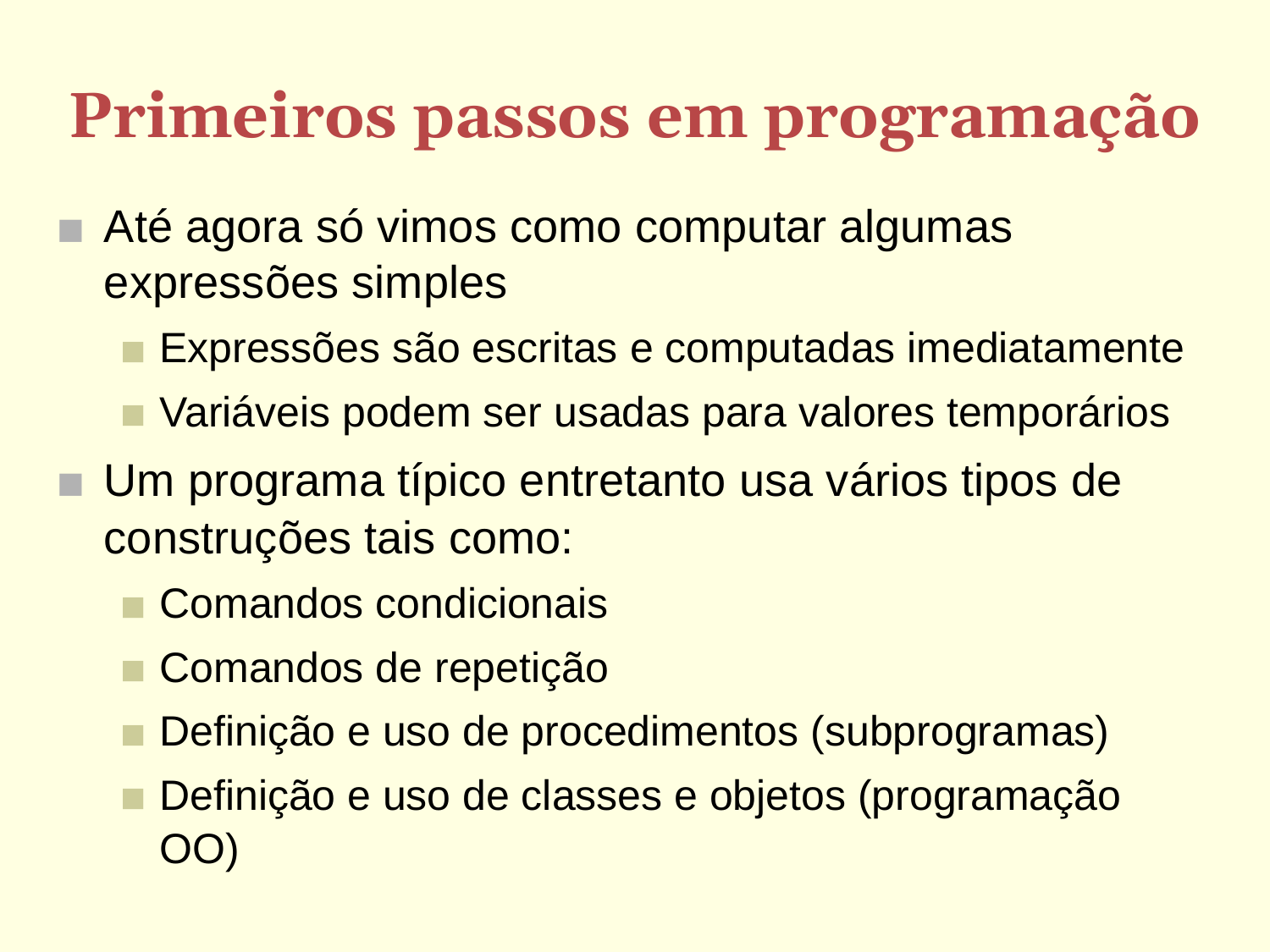

# Primeiros passos em programação
Até agora só vimos como computar algumas expressões simples
Expressões são escritas e computadas imediatamente
Variáveis podem ser usadas para valores temporários
Um programa típico entretanto usa vários tipos de construções tais como:
Comandos condicionais
Comandos de repetição
Definição e uso de procedimentos (subprogramas)‏
Definição e uso de classes e objetos (programação OO)‏